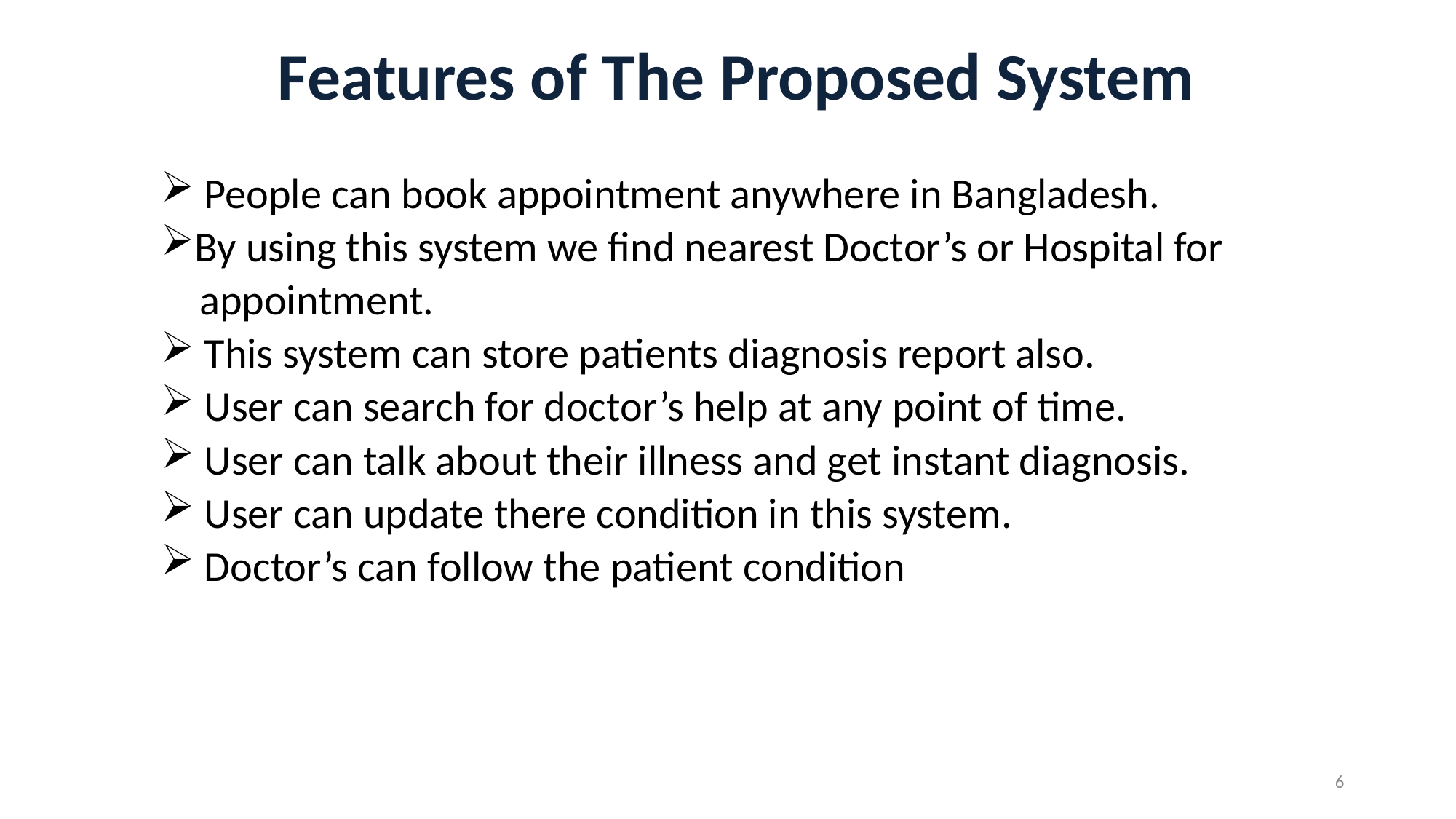

# Features of The Proposed System
 People can book appointment anywhere in Bangladesh.
By using this system we find nearest Doctor’s or Hospital for
    appointment.
 This system can store patients diagnosis report also.
 User can search for doctor’s help at any point of time.
 User can talk about their illness and get instant diagnosis.
 User can update there condition in this system.
 Doctor’s can follow the patient condition

6